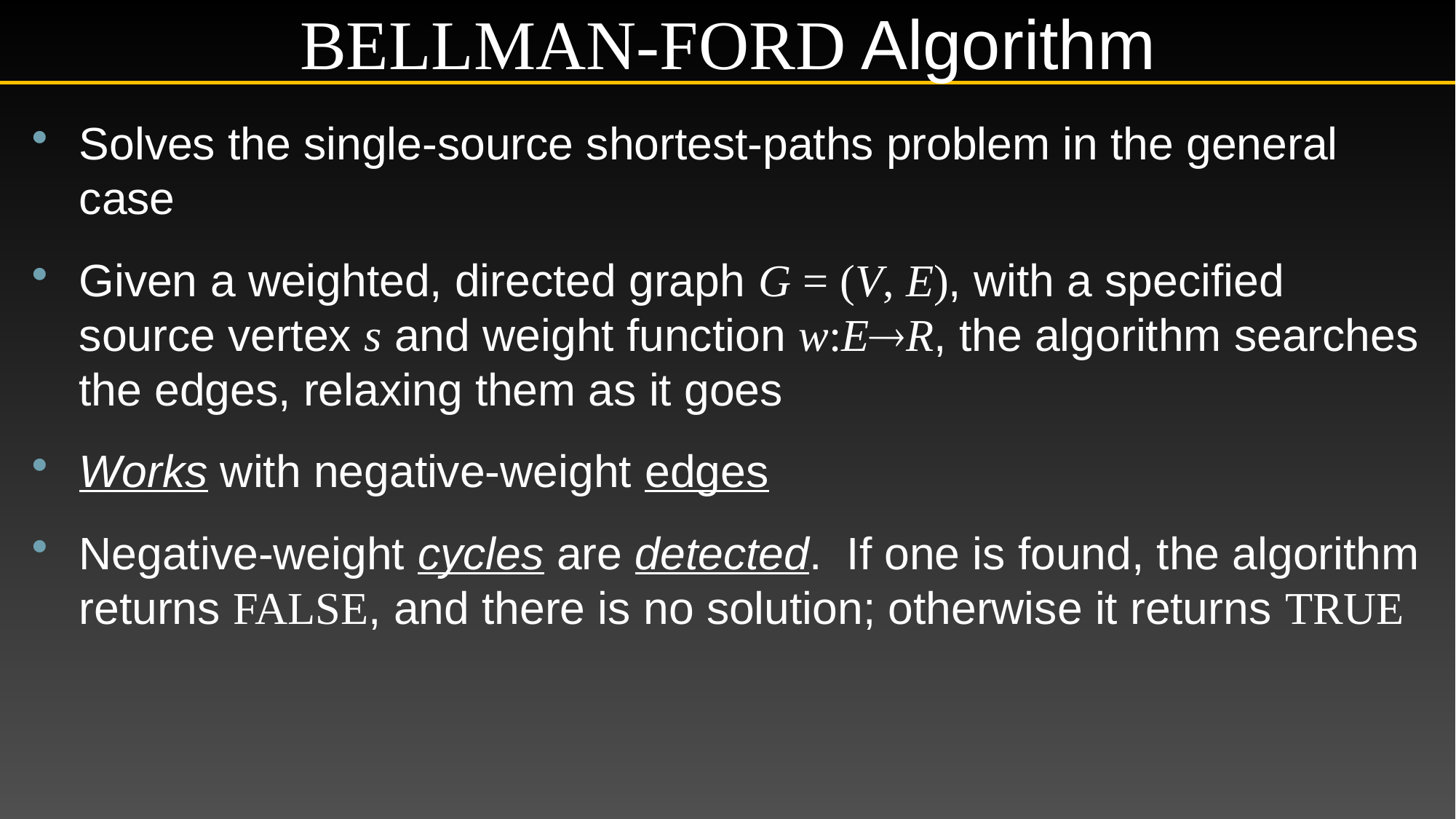

# Bellman-Ford Algorithm
Solves the single-source shortest-paths problem in the general case
Given a weighted, directed graph G = (V, E), with a specified source vertex s and weight function w:E→R, the algorithm searches the edges, relaxing them as it goes
Works with negative-weight edges
Negative-weight cycles are detected.  If one is found, the algorithm returns false, and there is no solution; otherwise it returns true